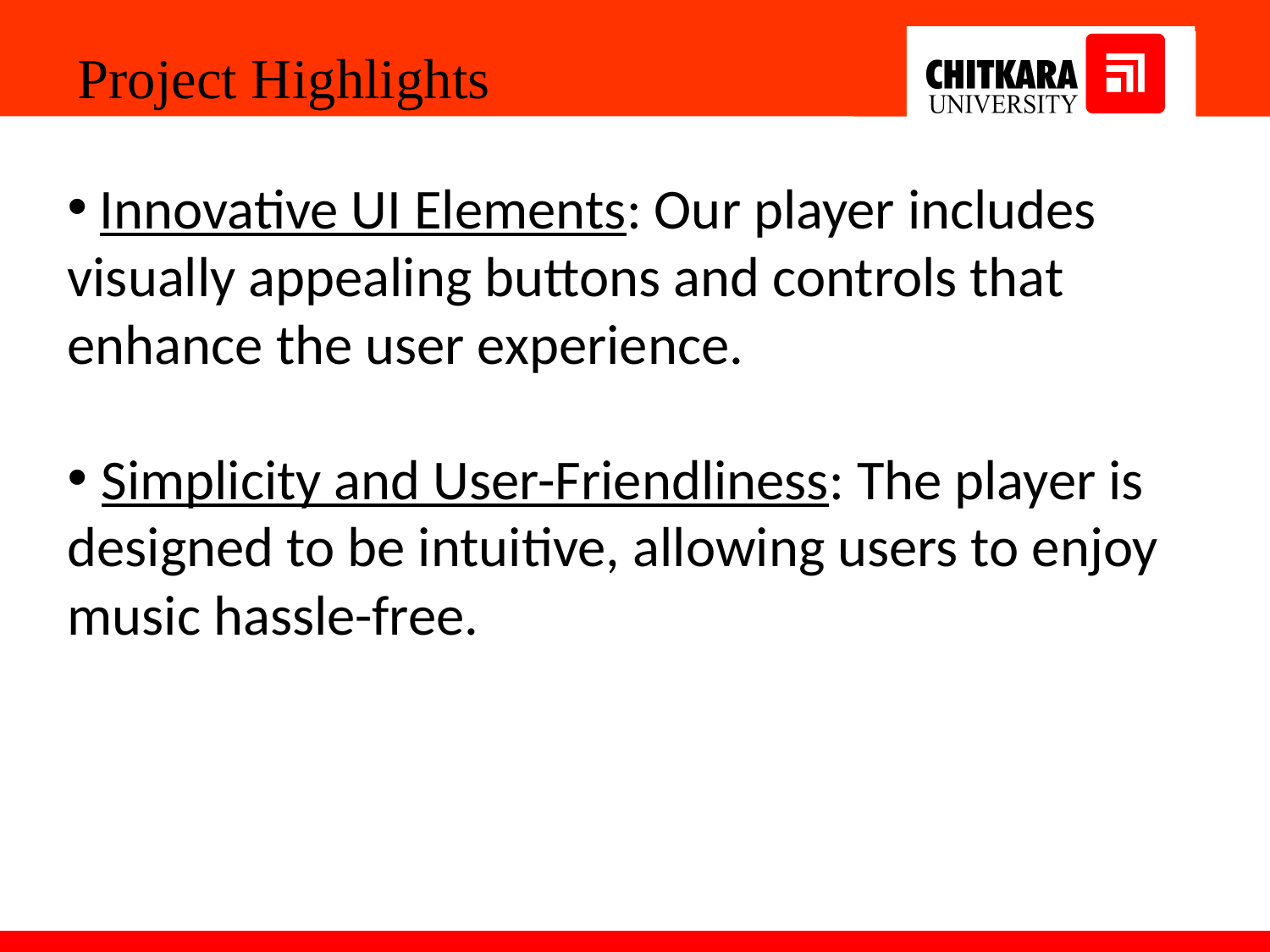

Project Highlights
 Innovative UI Elements: Our player includes visually appealing buttons and controls that enhance the user experience.

 Simplicity and User-Friendliness: The player is designed to be intuitive, allowing users to enjoy music hassle-free.